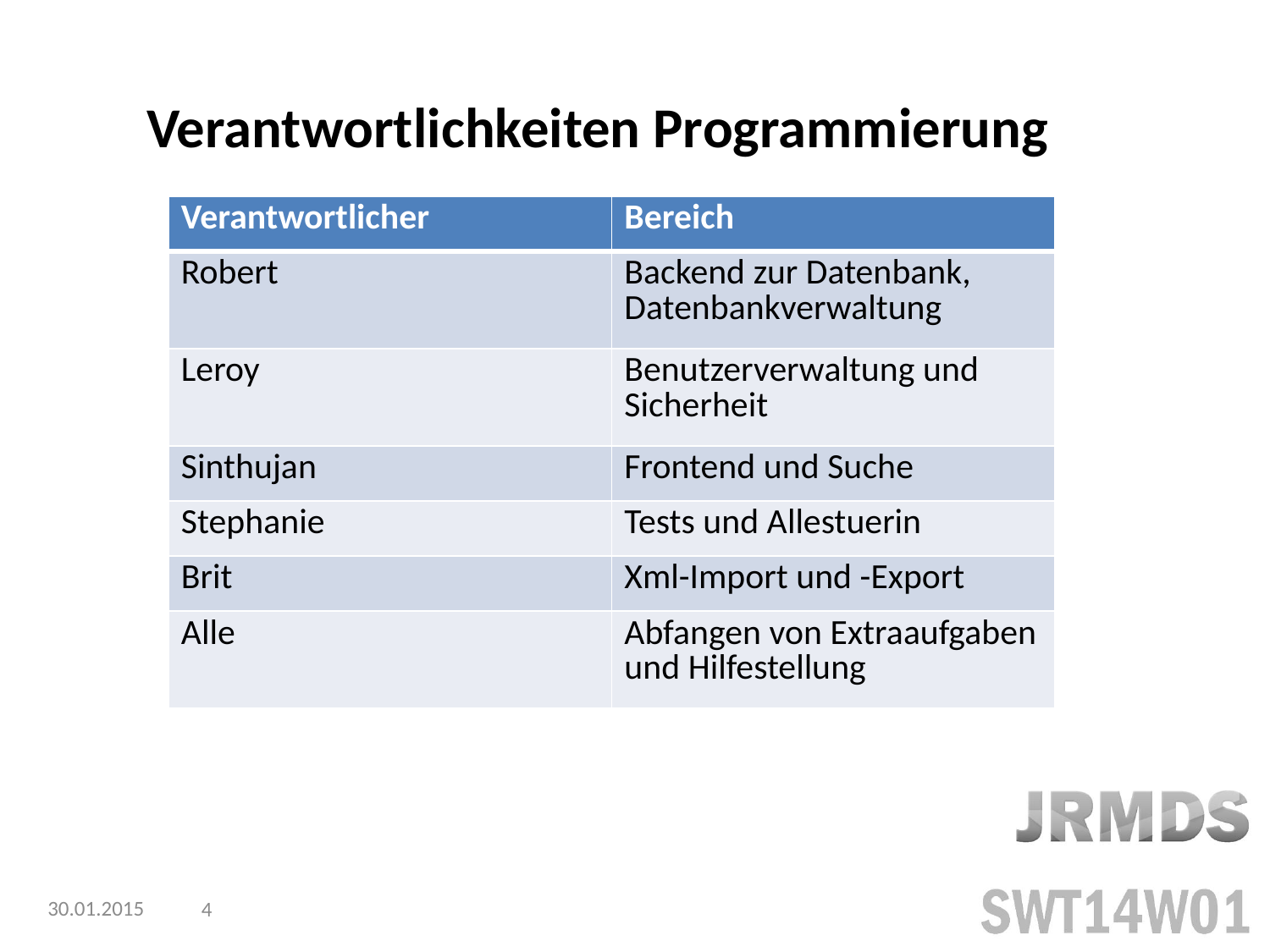

Verantwortlichkeiten Programmierung
| Verantwortlicher | Bereich |
| --- | --- |
| Robert | Backend zur Datenbank, Datenbankverwaltung |
| Leroy | Benutzerverwaltung und Sicherheit |
| Sinthujan | Frontend und Suche |
| Stephanie | Tests und Allestuerin |
| Brit | Xml-Import und -Export |
| Alle | Abfangen von Extraaufgaben und Hilfestellung |

30.01.2015
4